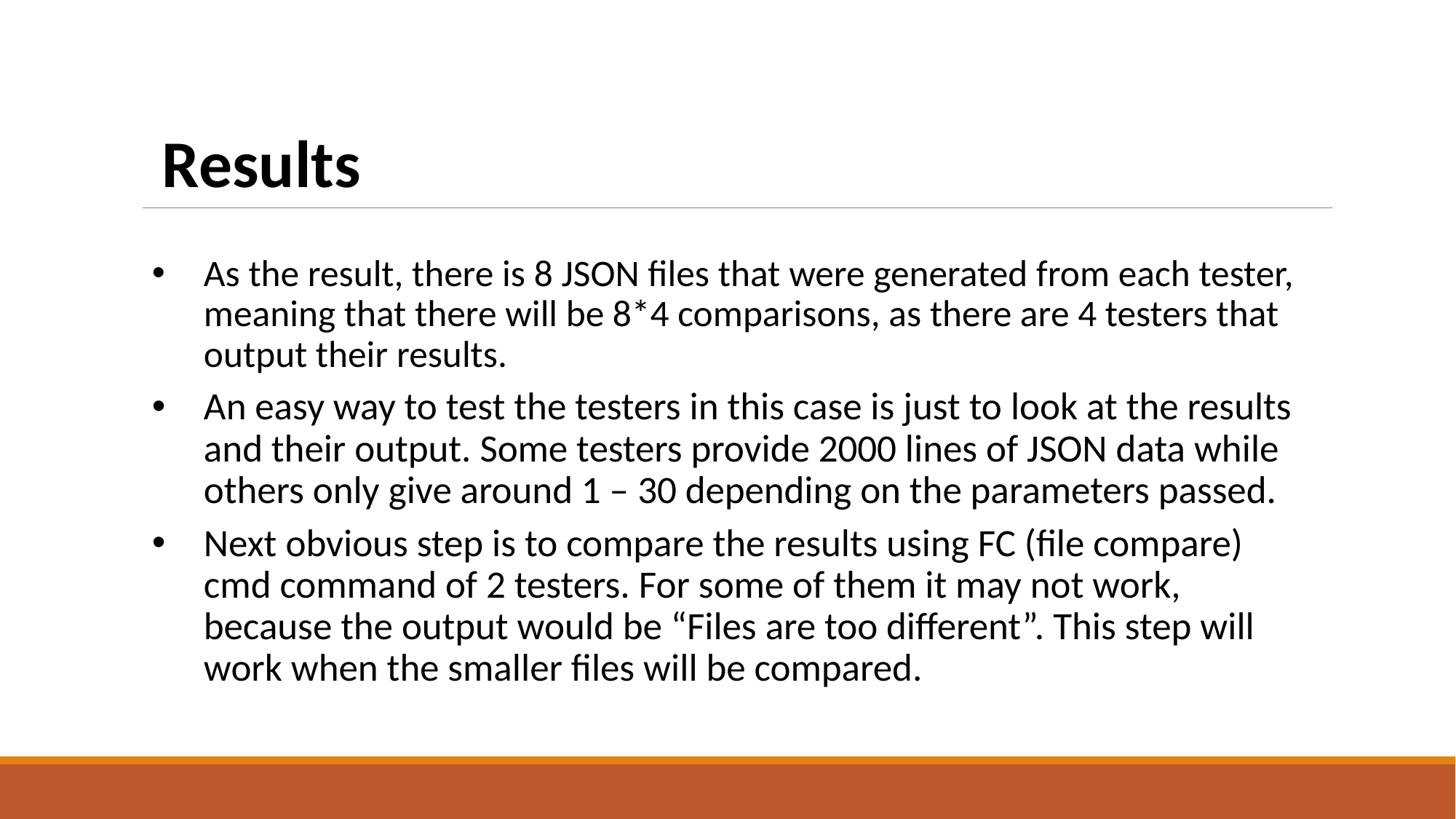

Results
As the result, there is 8 JSON files that were generated from each tester, meaning that there will be 8*4 comparisons, as there are 4 testers that output their results.
An easy way to test the testers in this case is just to look at the results and their output. Some testers provide 2000 lines of JSON data while others only give around 1 – 30 depending on the parameters passed.
Next obvious step is to compare the results using FC (file compare) cmd command of 2 testers. For some of them it may not work, because the output would be “Files are too different”. This step will work when the smaller files will be compared.